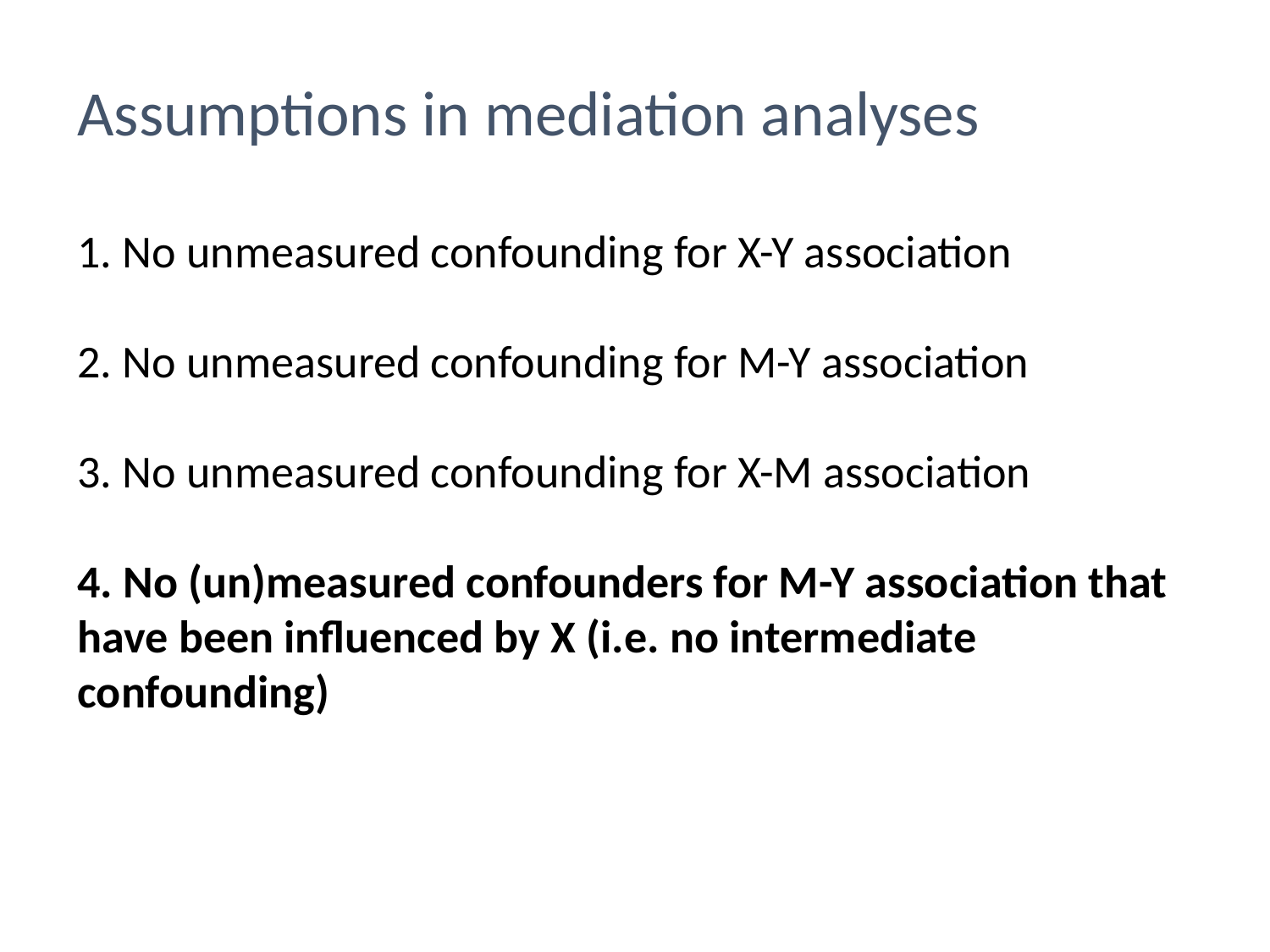

Assumptions in mediation analyses
1. No unmeasured confounding for X-Y association

2. No unmeasured confounding for M-Y association

3. No unmeasured confounding for X-M association

4. No (un)measured confounders for M-Y association that have been influenced by X (i.e. no intermediate confounding)